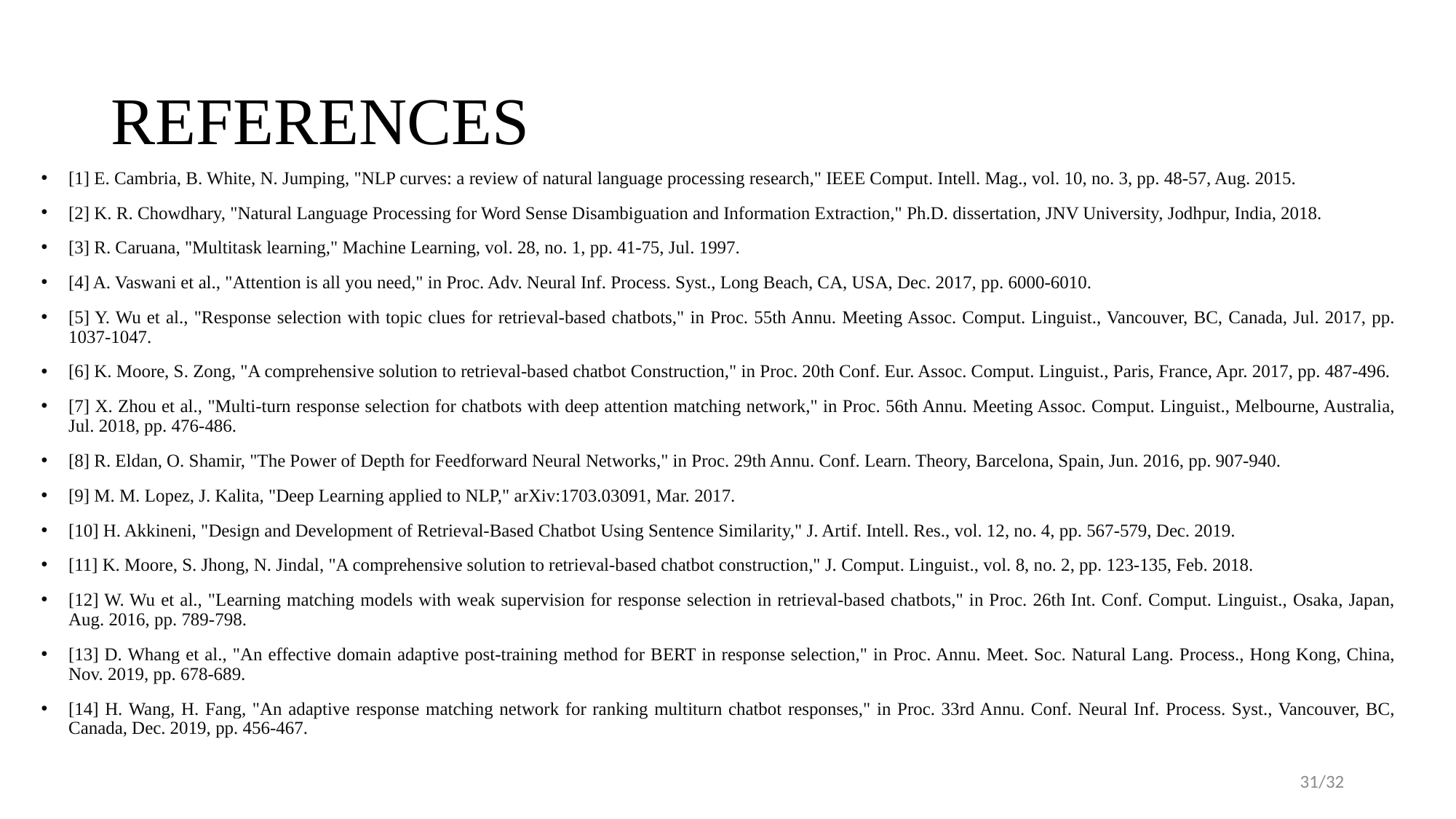

# REFERENCES
[1] E. Cambria, B. White, N. Jumping, "NLP curves: a review of natural language processing research," IEEE Comput. Intell. Mag., vol. 10, no. 3, pp. 48-57, Aug. 2015.
[2] K. R. Chowdhary, "Natural Language Processing for Word Sense Disambiguation and Information Extraction," Ph.D. dissertation, JNV University, Jodhpur, India, 2018.
[3] R. Caruana, "Multitask learning," Machine Learning, vol. 28, no. 1, pp. 41-75, Jul. 1997.
[4] A. Vaswani et al., "Attention is all you need," in Proc. Adv. Neural Inf. Process. Syst., Long Beach, CA, USA, Dec. 2017, pp. 6000-6010.
[5] Y. Wu et al., "Response selection with topic clues for retrieval-based chatbots," in Proc. 55th Annu. Meeting Assoc. Comput. Linguist., Vancouver, BC, Canada, Jul. 2017, pp. 1037-1047.
[6] K. Moore, S. Zong, "A comprehensive solution to retrieval-based chatbot Construction," in Proc. 20th Conf. Eur. Assoc. Comput. Linguist., Paris, France, Apr. 2017, pp. 487-496.
[7] X. Zhou et al., "Multi-turn response selection for chatbots with deep attention matching network," in Proc. 56th Annu. Meeting Assoc. Comput. Linguist., Melbourne, Australia, Jul. 2018, pp. 476-486.
[8] R. Eldan, O. Shamir, "The Power of Depth for Feedforward Neural Networks," in Proc. 29th Annu. Conf. Learn. Theory, Barcelona, Spain, Jun. 2016, pp. 907-940.
[9] M. M. Lopez, J. Kalita, "Deep Learning applied to NLP," arXiv:1703.03091, Mar. 2017.
[10] H. Akkineni, "Design and Development of Retrieval-Based Chatbot Using Sentence Similarity," J. Artif. Intell. Res., vol. 12, no. 4, pp. 567-579, Dec. 2019.
[11] K. Moore, S. Jhong, N. Jindal, "A comprehensive solution to retrieval-based chatbot construction," J. Comput. Linguist., vol. 8, no. 2, pp. 123-135, Feb. 2018.
[12] W. Wu et al., "Learning matching models with weak supervision for response selection in retrieval-based chatbots," in Proc. 26th Int. Conf. Comput. Linguist., Osaka, Japan, Aug. 2016, pp. 789-798.
[13] D. Whang et al., "An effective domain adaptive post-training method for BERT in response selection," in Proc. Annu. Meet. Soc. Natural Lang. Process., Hong Kong, China, Nov. 2019, pp. 678-689.
[14] H. Wang, H. Fang, "An adaptive response matching network for ranking multiturn chatbot responses," in Proc. 33rd Annu. Conf. Neural Inf. Process. Syst., Vancouver, BC, Canada, Dec. 2019, pp. 456-467.

31/32